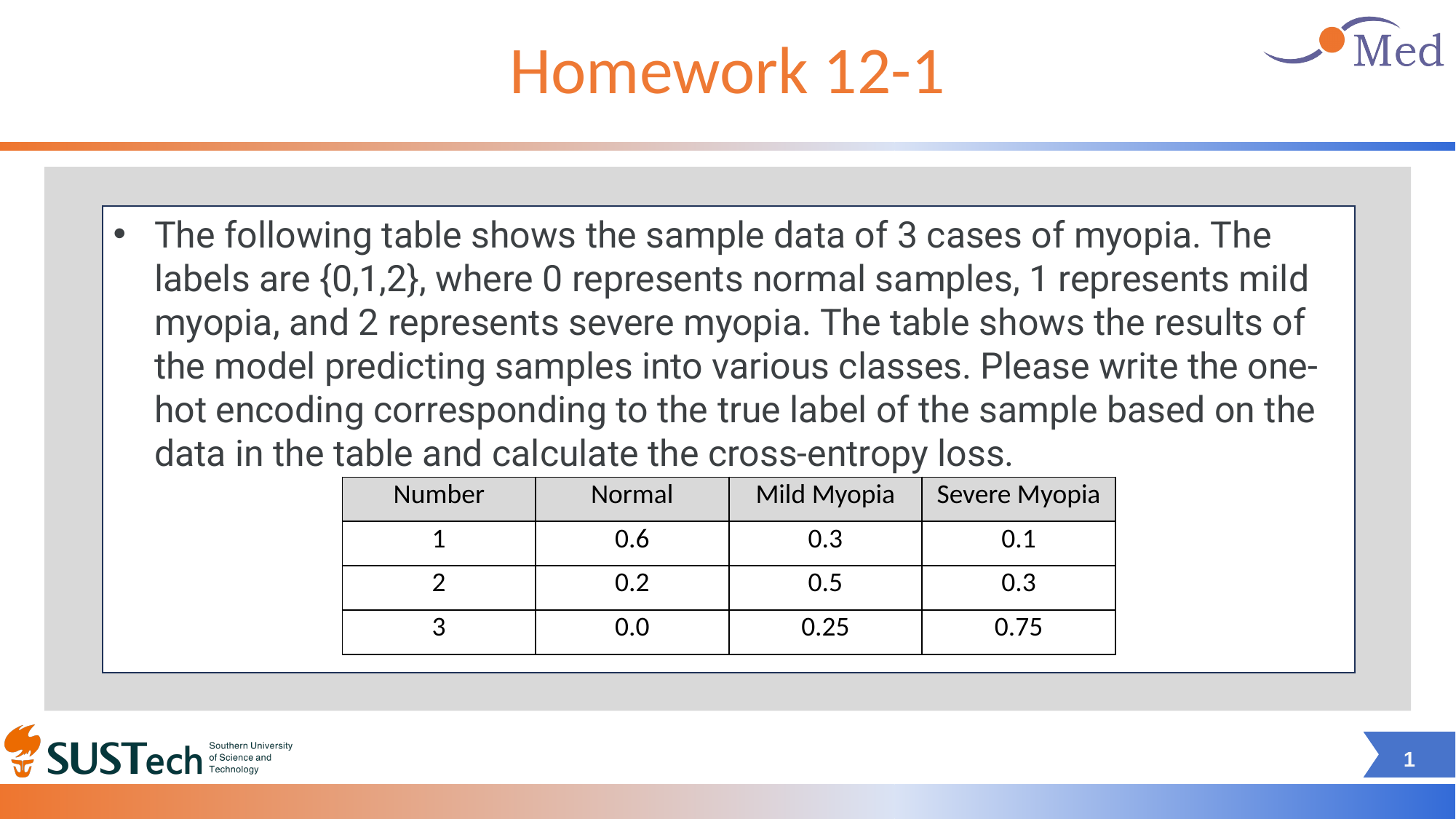

# Homework 12-1
The following table shows the sample data of 3 cases of myopia. The labels are {0,1,2}, where 0 represents normal samples, 1 represents mild myopia, and 2 represents severe myopia. The table shows the results of the model predicting samples into various classes. Please write the one-hot encoding corresponding to the true label of the sample based on the data in the table and calculate the cross-entropy loss.
| Number | Normal | Mild Myopia | Severe Myopia |
| --- | --- | --- | --- |
| 1 | 0.6 | 0.3 | 0.1 |
| 2 | 0.2 | 0.5 | 0.3 |
| 3 | 0.0 | 0.25 | 0.75 |